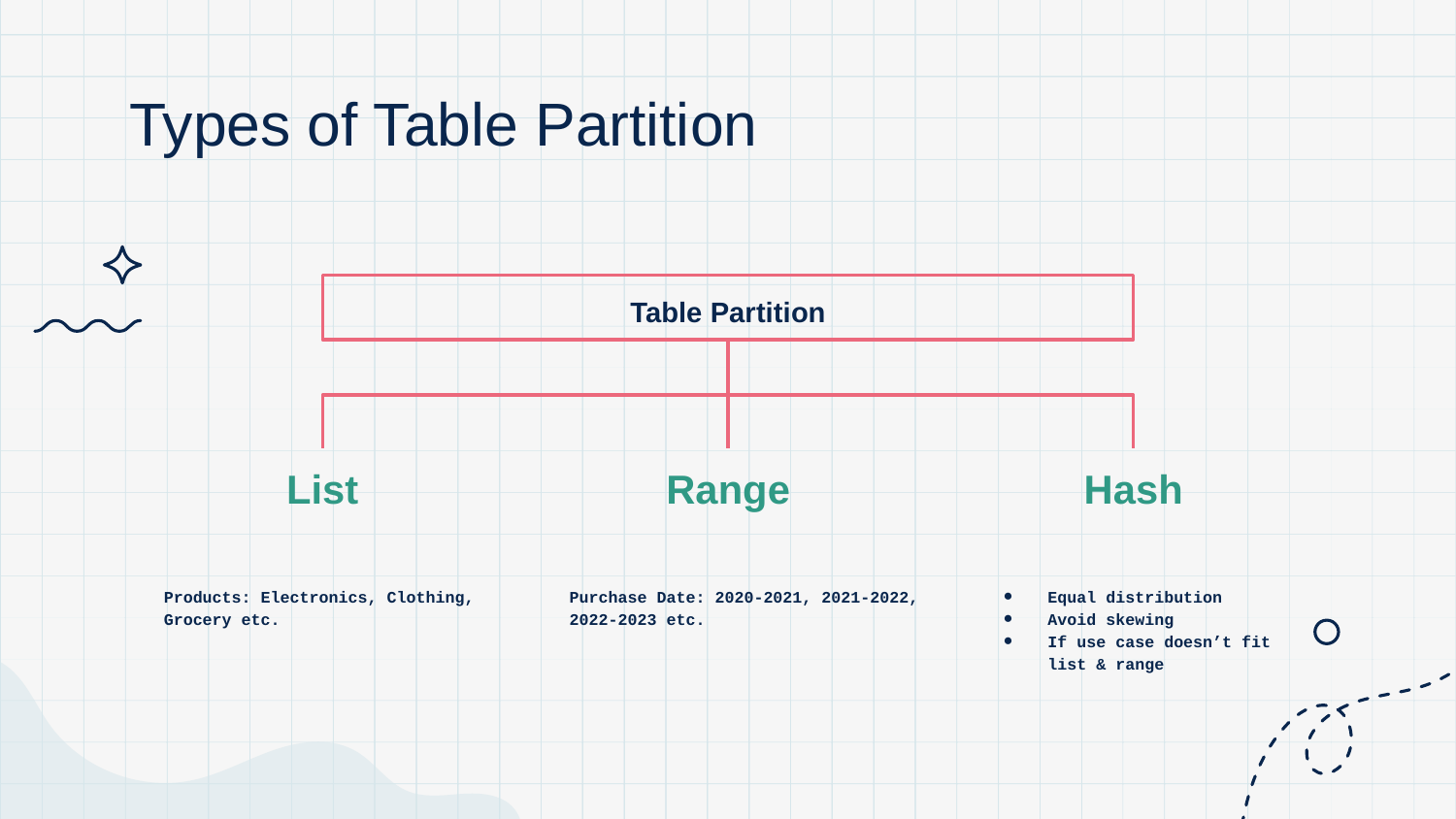

# Types of Table Partition

Table Partition
List
Range
Hash

Products: Electronics, Clothing,
Grocery etc.
Purchase Date: 2020-2021, 2021-2022,
2022-2023 etc.

Equal distribution
Avoid skewing
If use case doesn’t fit
list & range